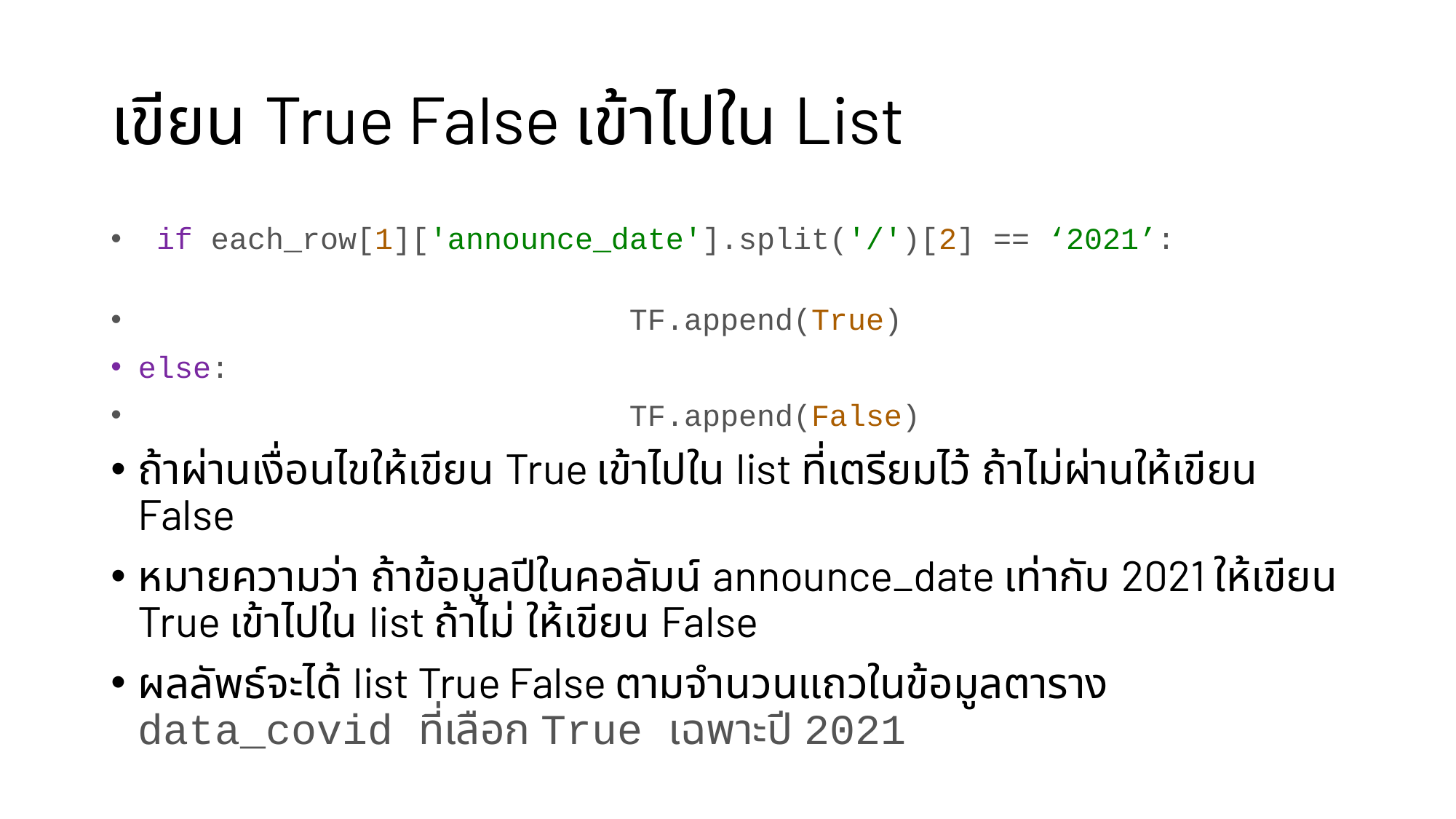

# เขียน True False เข้าไปใน List
 if each_row[1]['announce_date'].split('/')[2] == ‘2021’:
                           TF.append(True)
else:
                           TF.append(False)
ถ้าผ่านเงื่อนไขให้เขียน True เข้าไปใน list ที่เตรียมไว้ ถ้าไม่ผ่านให้เขียน False
หมายความว่า ถ้าข้อมูลปีในคอลัมน์ announce_date เท่ากับ 2021 ให้เขียน True เข้าไปใน list ถ้าไม่ ให้เขียน False
ผลลัพธ์จะได้ list True False ตามจำนวนแถวในข้อมูลตาราง data_covid ที่เลือก True เฉพาะปี 2021